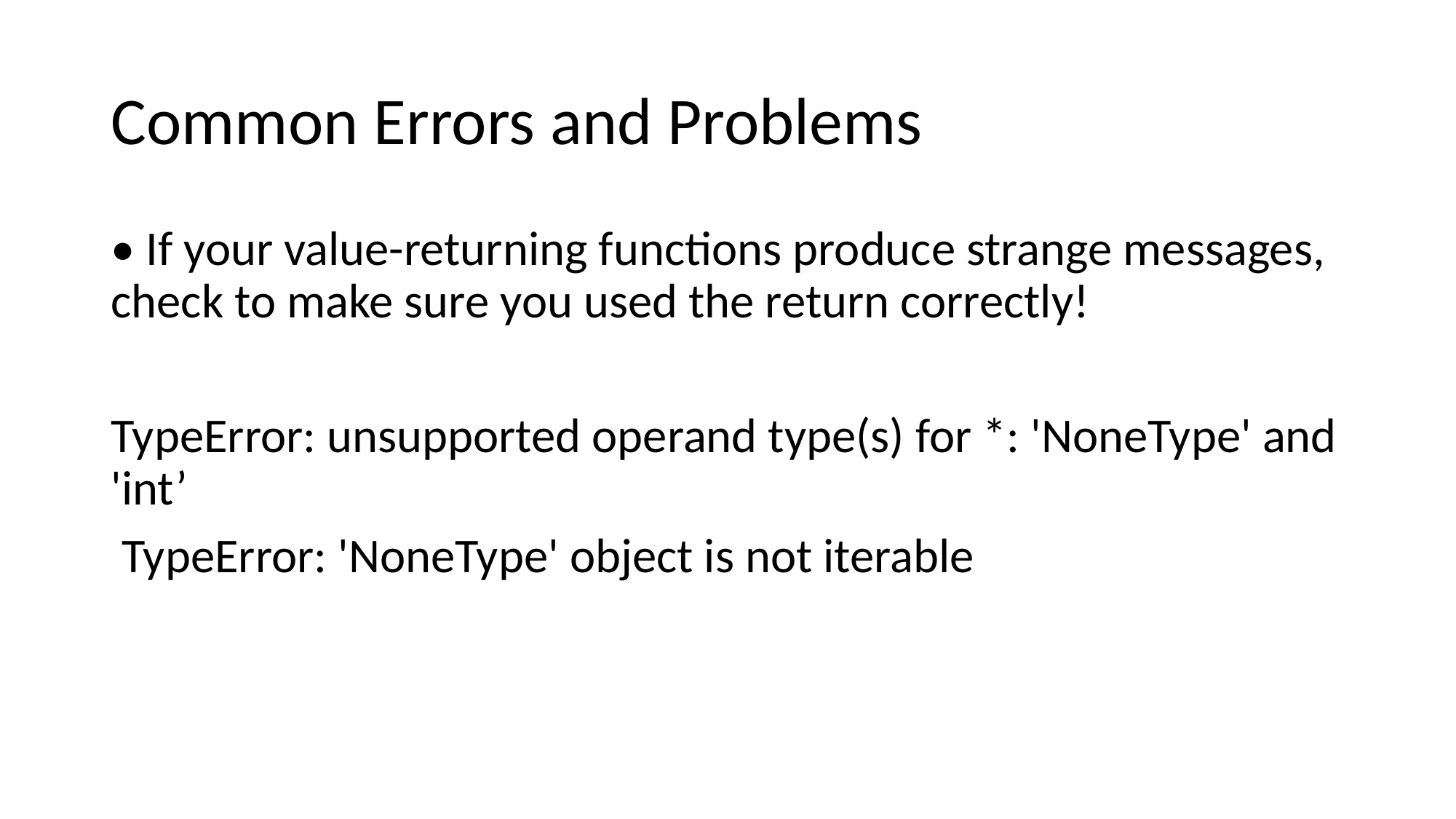

# Common Errors and Problems
• If your value-returning functions produce strange messages, check to make sure you used the return correctly!

TypeError: unsupported operand type(s) for *: 'NoneType' and 'int’
 TypeError: 'NoneType' object is not iterable